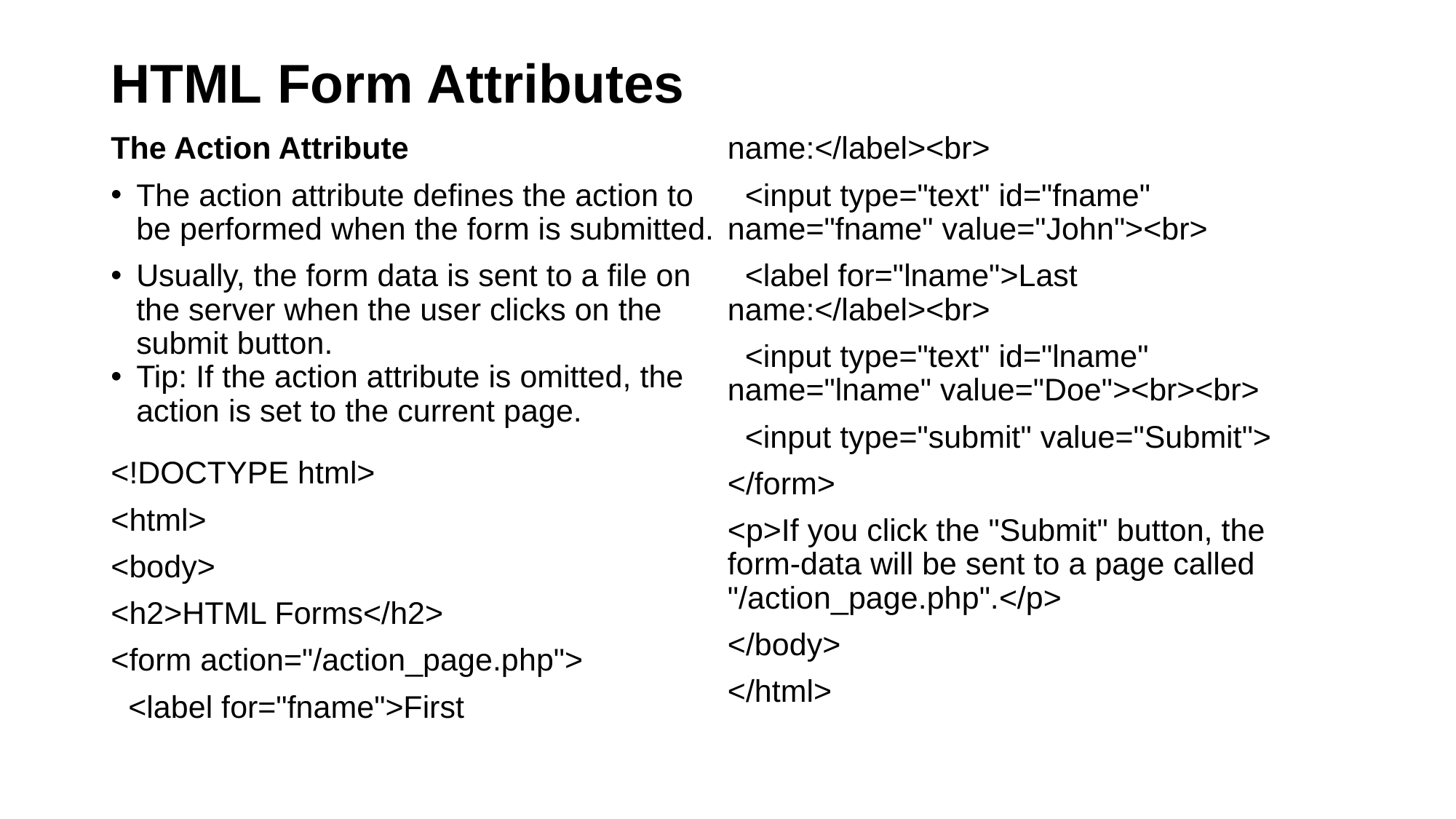

# HTML Form Attributes
The Action Attribute
The action attribute defines the action to be performed when the form is submitted.
Usually, the form data is sent to a file on the server when the user clicks on the submit button.
Tip: If the action attribute is omitted, the action is set to the current page.
<!DOCTYPE html>
<html>
<body>
<h2>HTML Forms</h2>
<form action="/action_page.php">
  <label for="fname">First name:</label><br>
  <input type="text" id="fname" name="fname" value="John"><br>
  <label for="lname">Last name:</label><br>
  <input type="text" id="lname" name="lname" value="Doe"><br><br>
  <input type="submit" value="Submit">
</form>
<p>If you click the "Submit" button, the form-data will be sent to a page called "/action_page.php".</p>
</body>
</html>